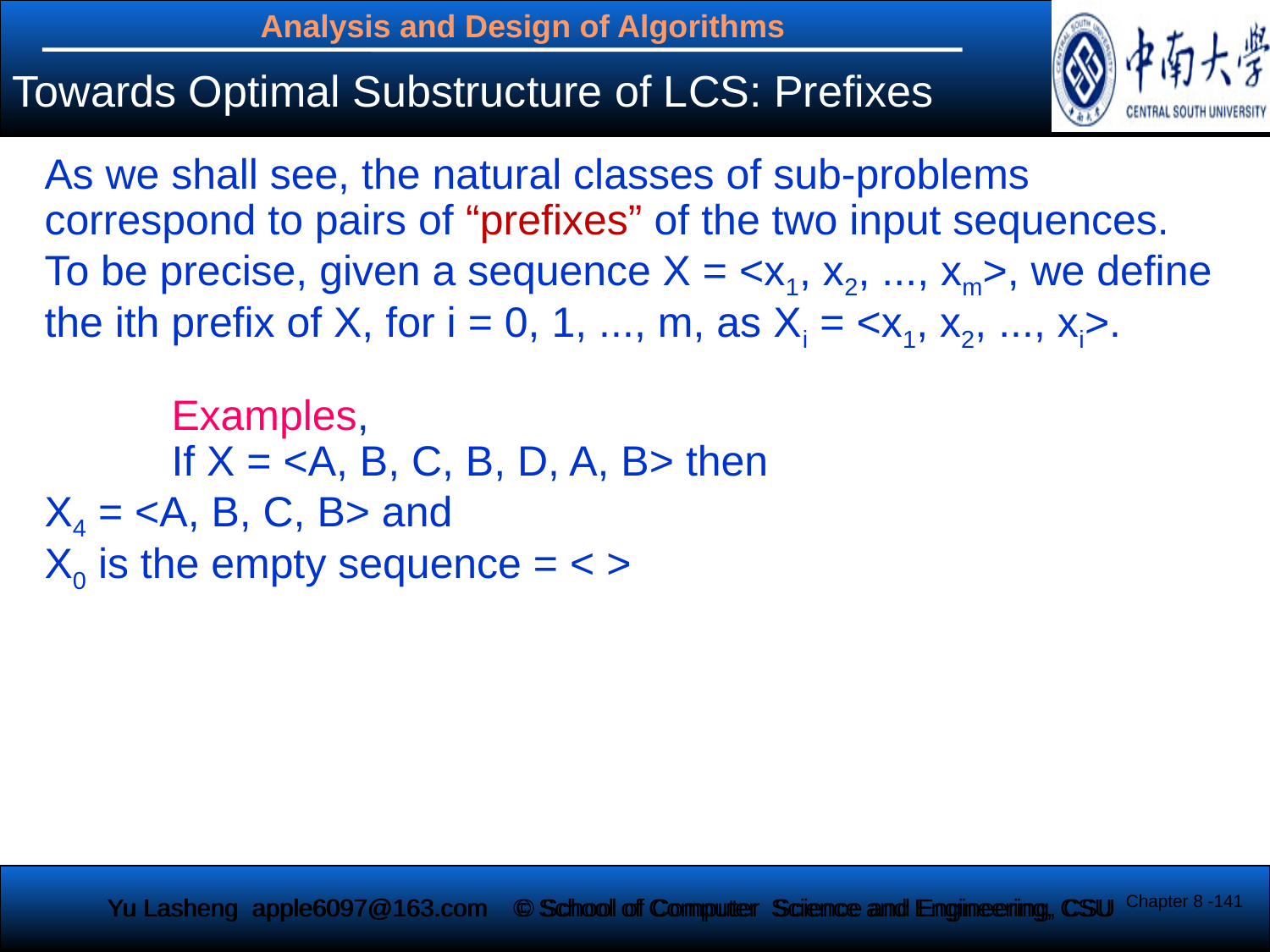

Towards Optimal Substructure of LCS: Prefixes
As we shall see, the natural classes of sub-problems correspond to pairs of “prefixes” of the two input sequences.
To be precise, given a sequence X = <x1, x2, ..., xm>, we define the ith prefix of X, for i = 0, 1, ..., m, as Xi = <x1, x2, ..., xi>.

	Examples,
	If X = <A, B, C, B, D, A, B> then
X4 = <A, B, C, B> and
X0 is the empty sequence = < >
Chapter 8 -141
Yu Lasheng  apple6097@163.com

© School of Computer  Science and Engineering, CSU